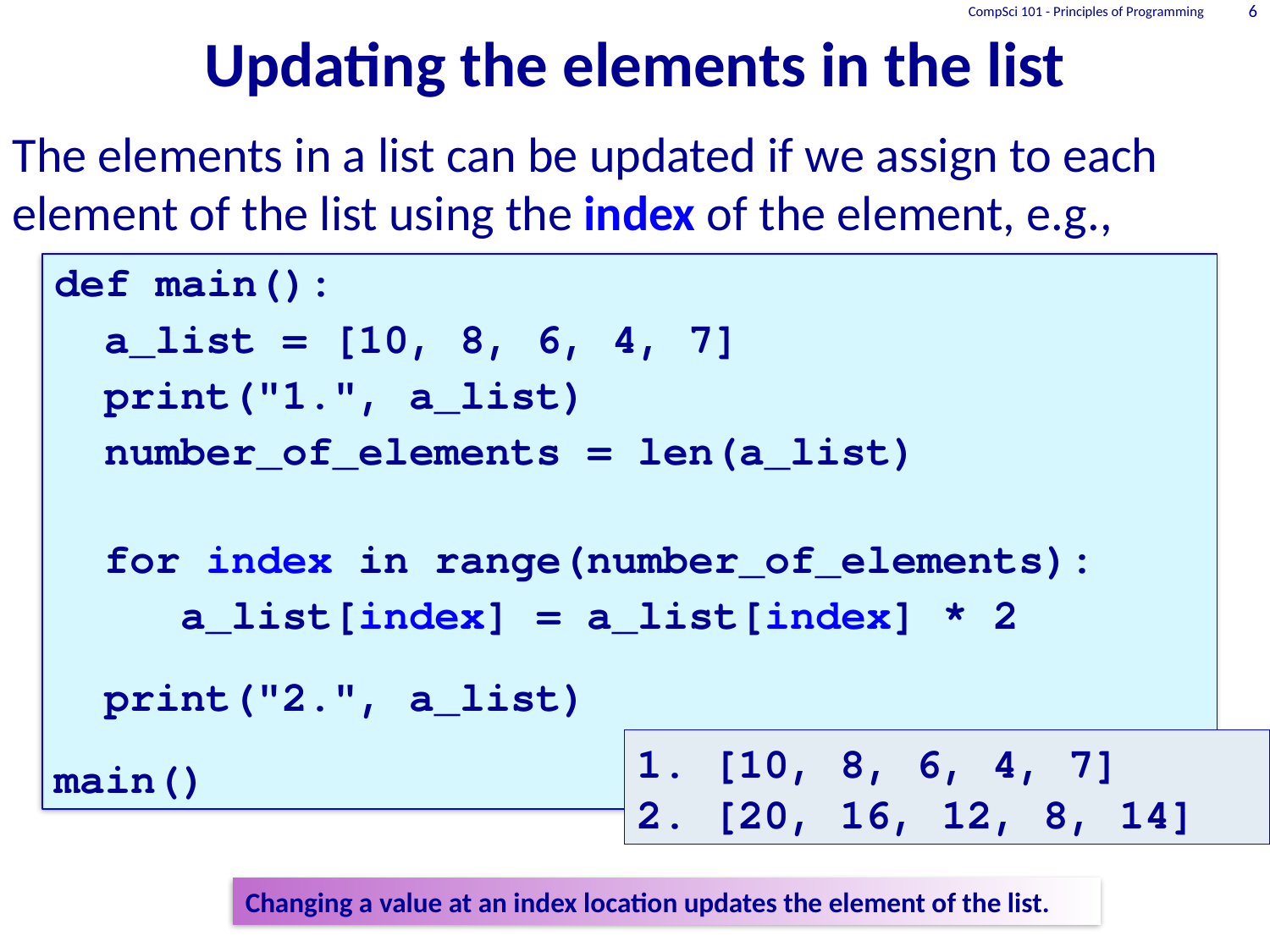

# Updating the elements in the list
CompSci 101 - Principles of Programming
6
The elements in a list can be updated if we assign to each element of the list using the index of the element, e.g.,

def main():
	a_list = [10, 8, 6, 4, 7]
	print("1.", a_list)
	number_of_elements = len(a_list)

	for index in range(number_of_elements):
		 a_list[index] = a_list[index] * 2

	print("2.", a_list)

main()
1. [10, 8, 6, 4, 7]
2. [20, 16, 12, 8, 14]
Changing a value at an index location updates the element of the list.